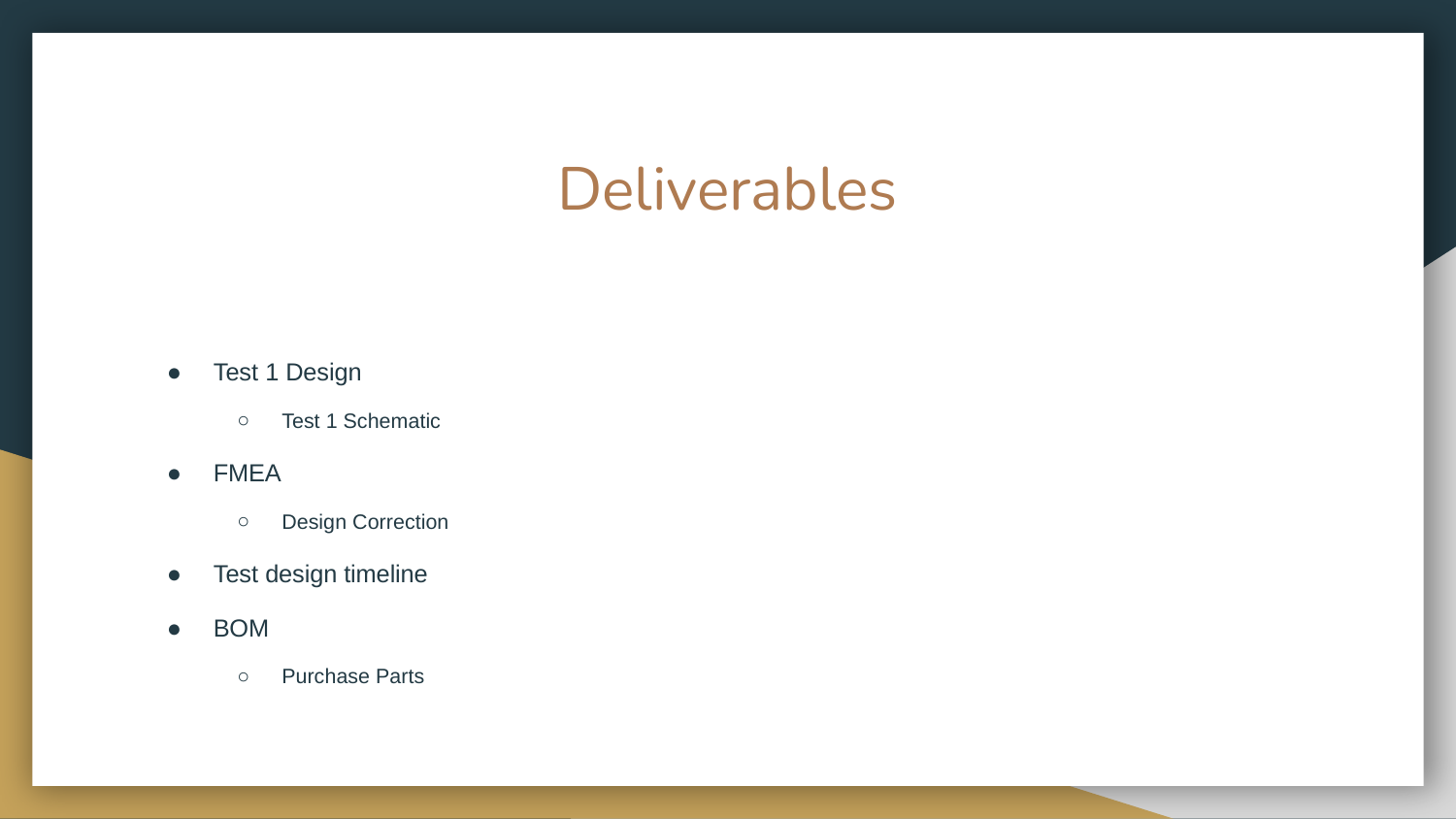

# Deliverables
Test 1 Design
Test 1 Schematic
FMEA
Design Correction
Test design timeline
BOM
Purchase Parts